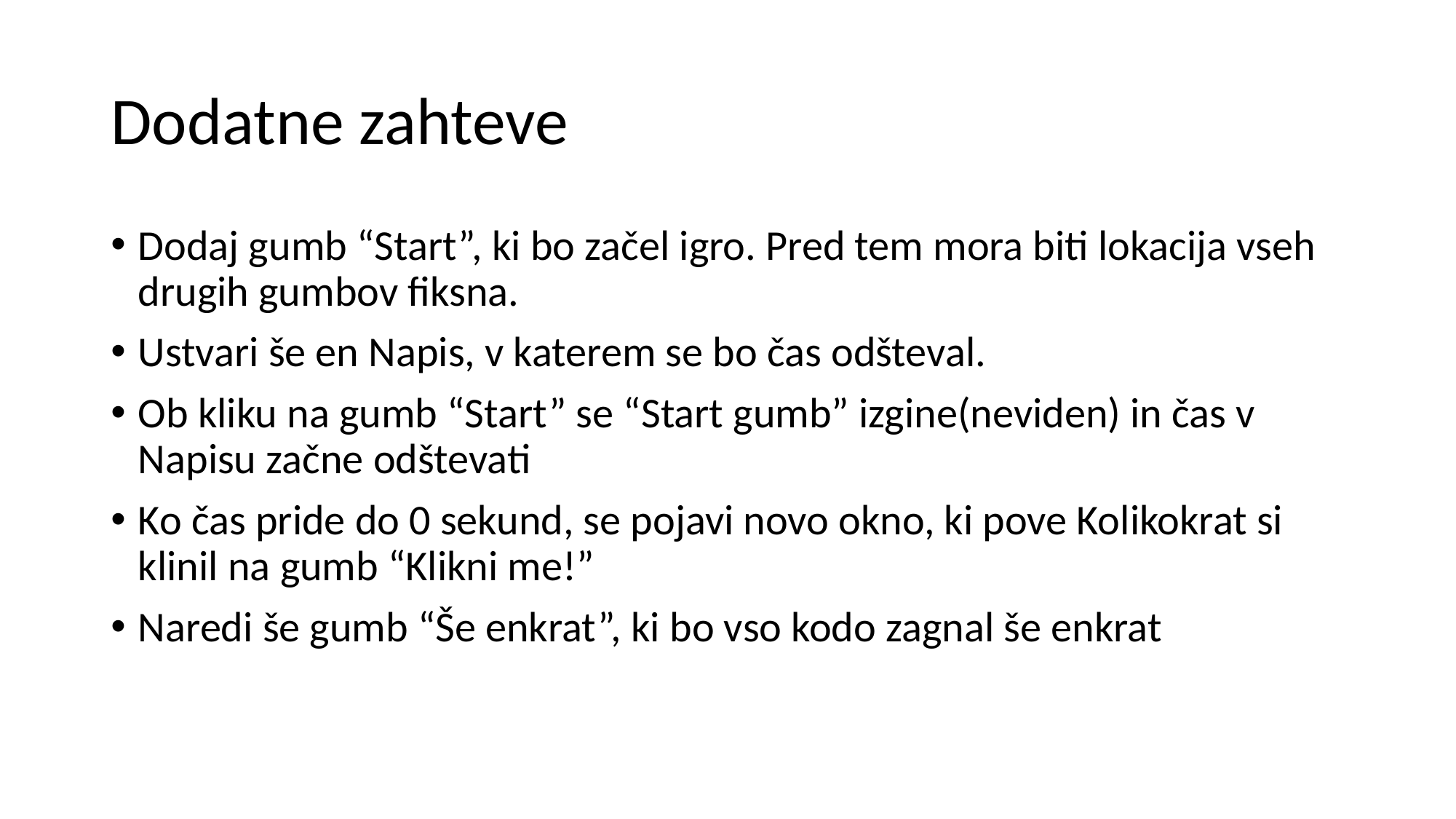

# Dodatne zahteve
Dodaj gumb “Start”, ki bo začel igro. Pred tem mora biti lokacija vseh drugih gumbov fiksna.
Ustvari še en Napis, v katerem se bo čas odšteval.
Ob kliku na gumb “Start” se “Start gumb” izgine(neviden) in čas v Napisu začne odštevati
Ko čas pride do 0 sekund, se pojavi novo okno, ki pove Kolikokrat si klinil na gumb “Klikni me!”
Naredi še gumb “Še enkrat”, ki bo vso kodo zagnal še enkrat